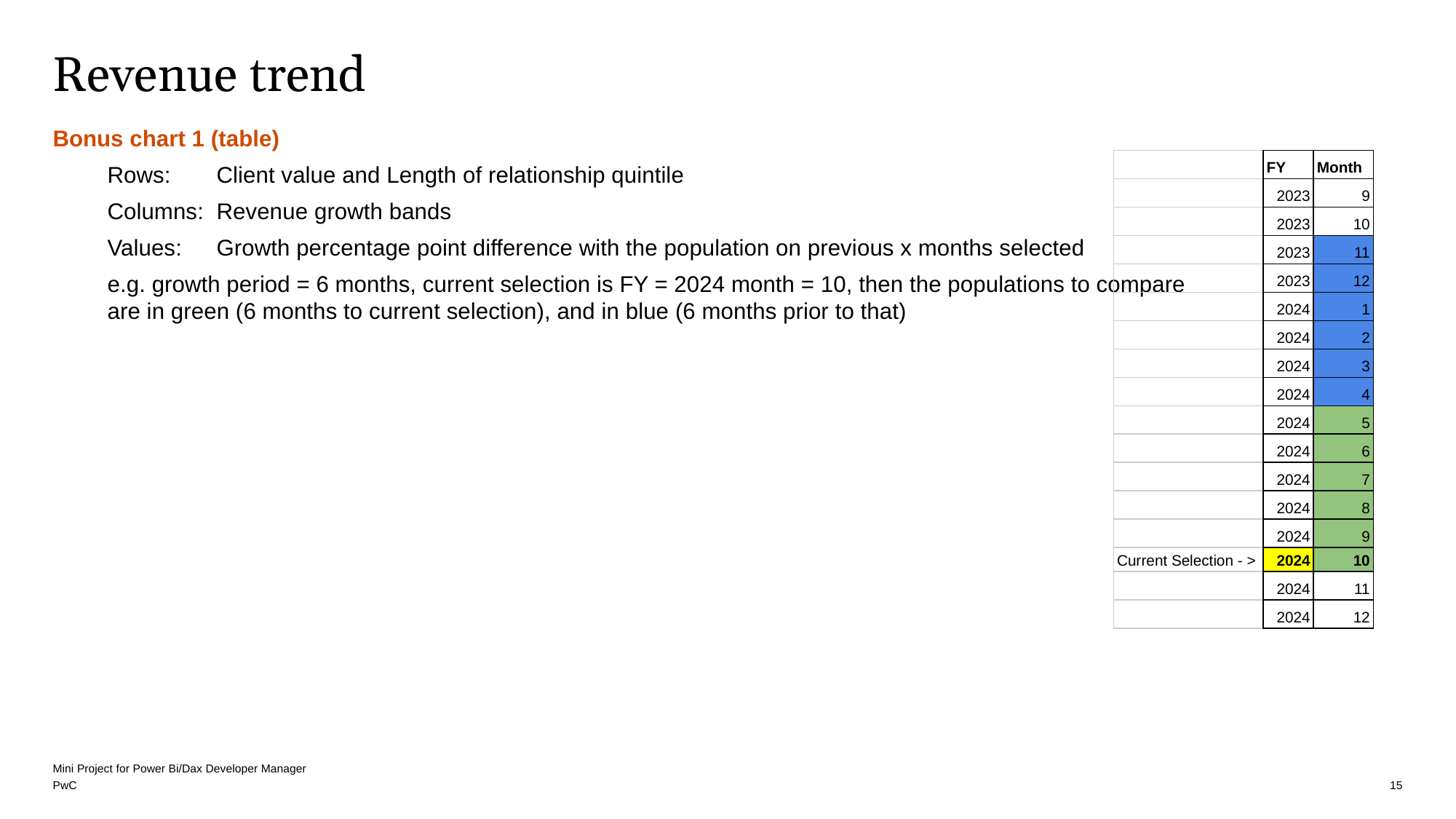

# Revenue trend
Bonus chart 1 (table)
Rows: 	Client value and Length of relationship quintile
Columns:	Revenue growth bands
Values: 	Growth percentage point difference with the population on previous x months selected
e.g. growth period = 6 months, current selection is FY = 2024 month = 10, then the populations to compare are in green (6 months to current selection), and in blue (6 months prior to that)

|  | FY | Month |
| --- | --- | --- |
|  | 2023 | 9 |
|  | 2023 | 10 |
|  | 2023 | 11 |
|  | 2023 | 12 |
|  | 2024 | 1 |
|  | 2024 | 2 |
|  | 2024 | 3 |
|  | 2024 | 4 |
|  | 2024 | 5 |
|  | 2024 | 6 |
|  | 2024 | 7 |
|  | 2024 | 8 |
|  | 2024 | 9 |
| Current Selection - > | 2024 | 10 |
|  | 2024 | 11 |
|  | 2024 | 12 |
15